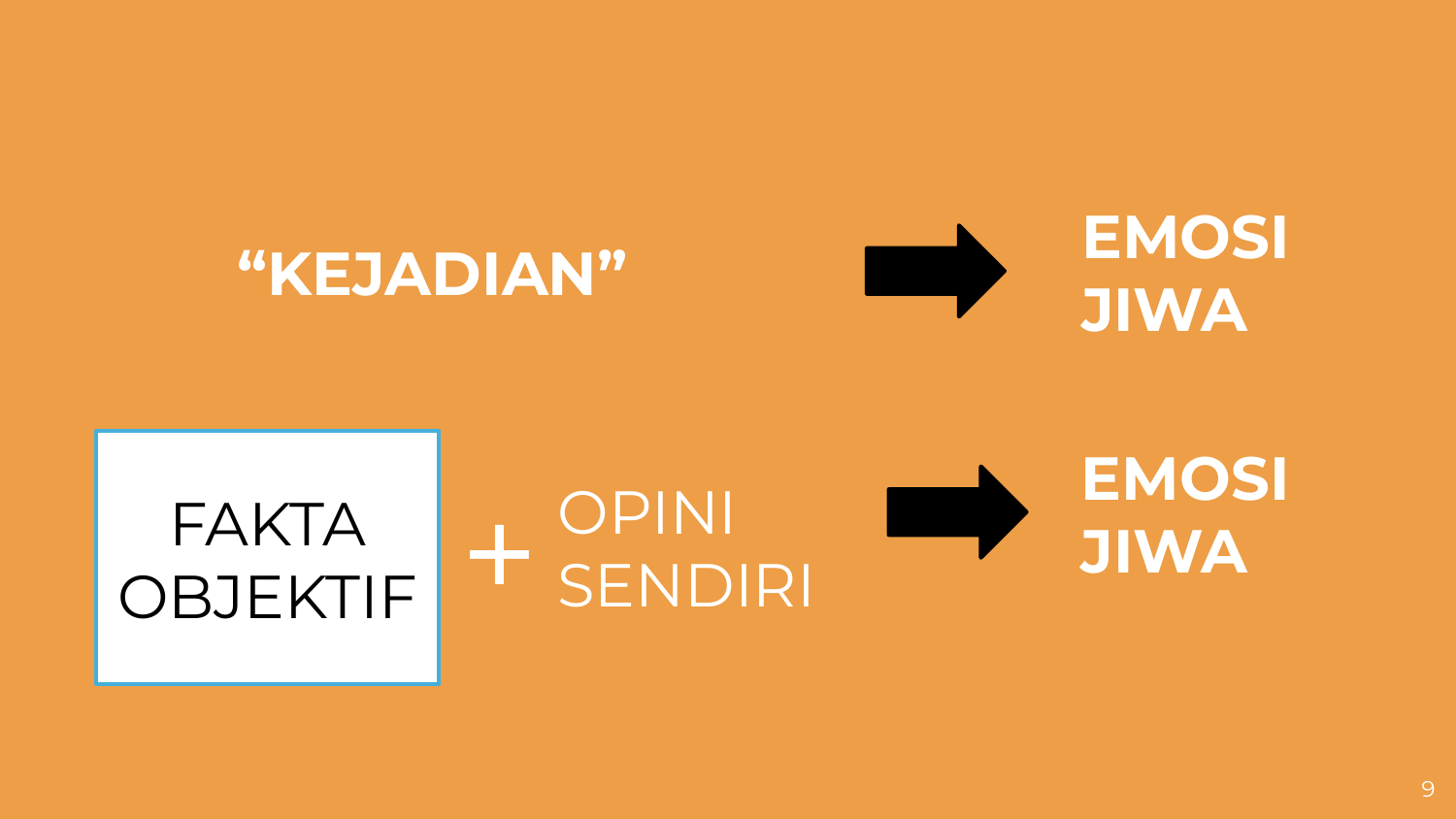

“KEJADIAN”

EMOSI JIWA
FAKTA OBJEKTIF
+
OPINI SENDIRI

EMOSI JIWA
9